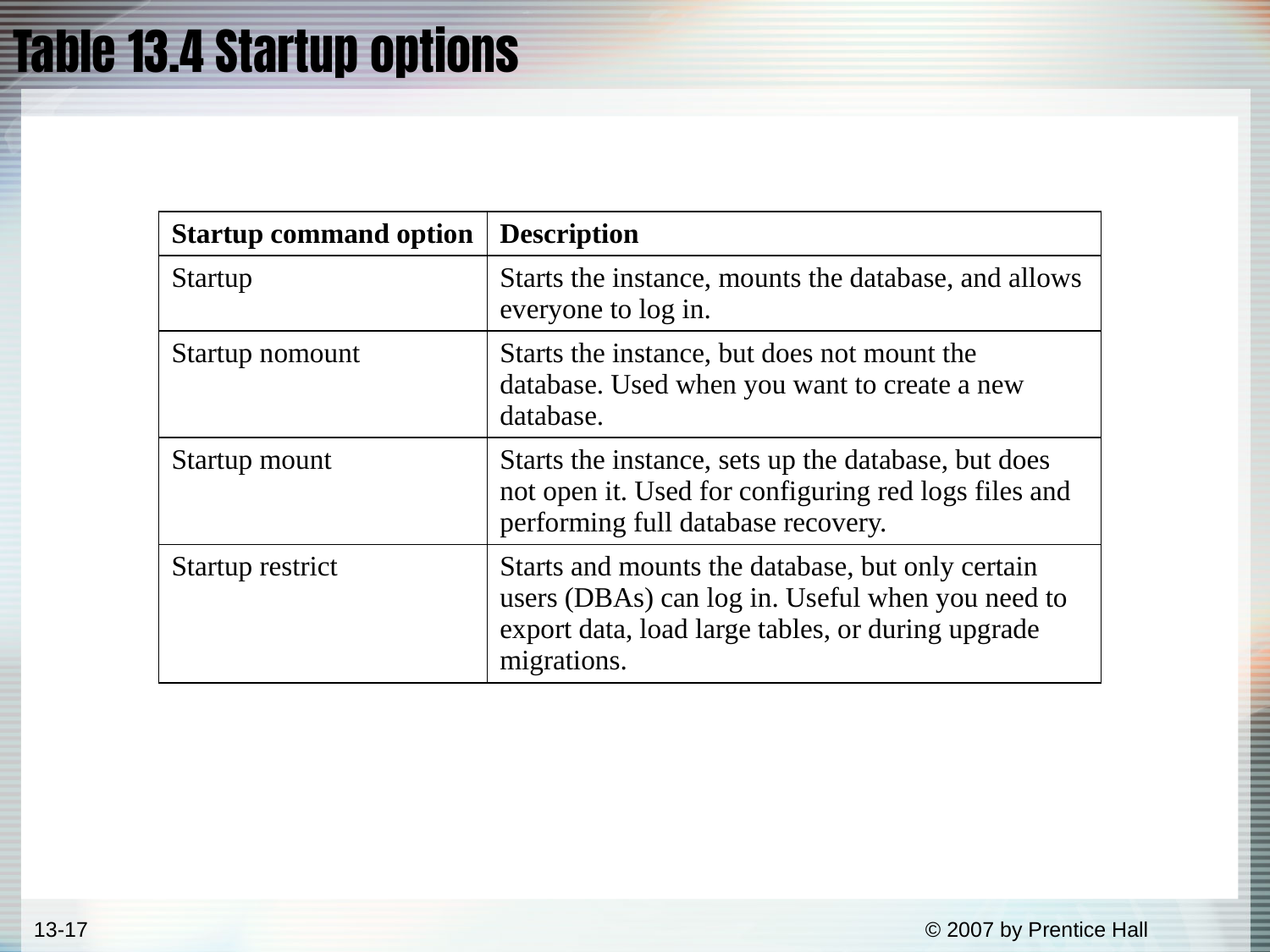

# Table 13.4 Startup options
| Startup command option | Description |
| --- | --- |
| Startup | Starts the instance, mounts the database, and allows everyone to log in. |
| Startup nomount | Starts the instance, but does not mount the database. Used when you want to create a new database. |
| Startup mount | Starts the instance, sets up the database, but does not open it. Used for configuring red logs files and performing full database recovery. |
| Startup restrict | Starts and mounts the database, but only certain users (DBAs) can log in. Useful when you need to export data, load large tables, or during upgrade migrations. |
13-17
© 2007 by Prentice Hall